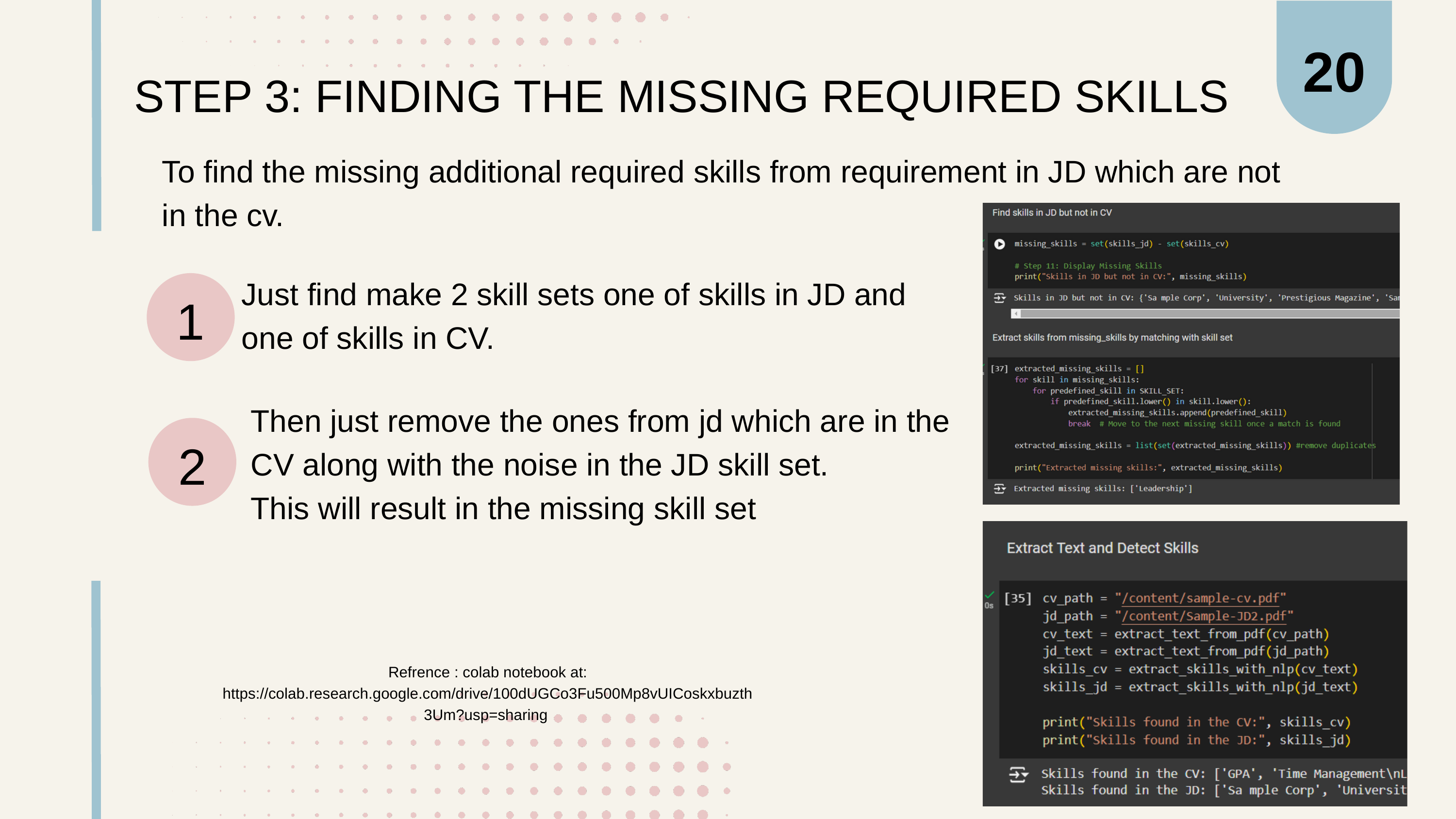

20
STEP 3: FINDING THE MISSING REQUIRED SKILLS
To find the missing additional required skills from requirement in JD which are not in the cv.

Just find make 2 skill sets one of skills in JD and one of skills in CV.

1
Then just remove the ones from jd which are in the CV along with the noise in the JD skill set.
This will result in the missing skill set

2

Refrence : colab notebook at: https://colab.research.google.com/drive/100dUGCo3Fu500Mp8vUICoskxbuzth3Um?usp=sharing